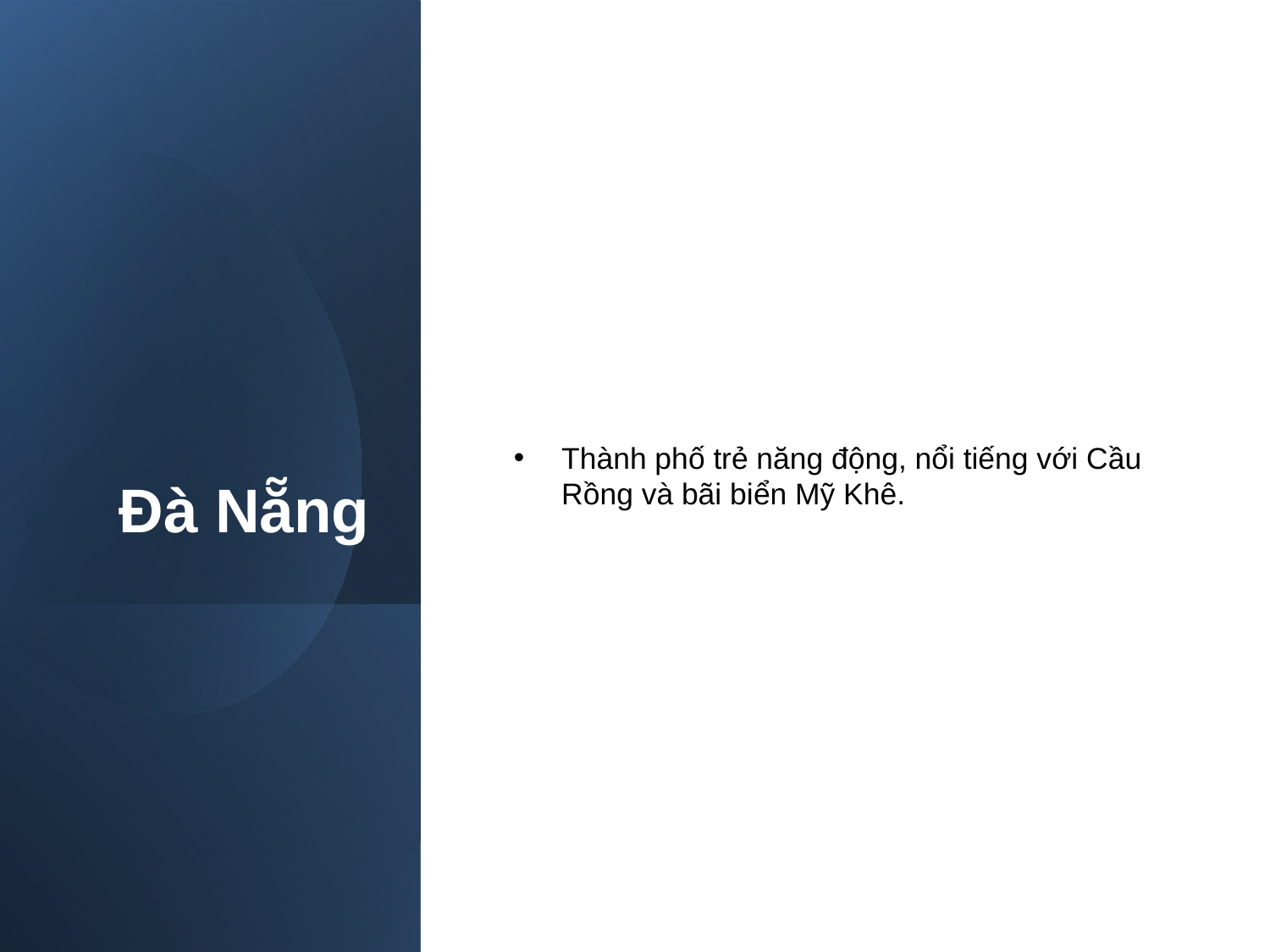

# Đà Nẵng
Thành phố trẻ năng động, nổi tiếng với Cầu Rồng và bãi biển Mỹ Khê.